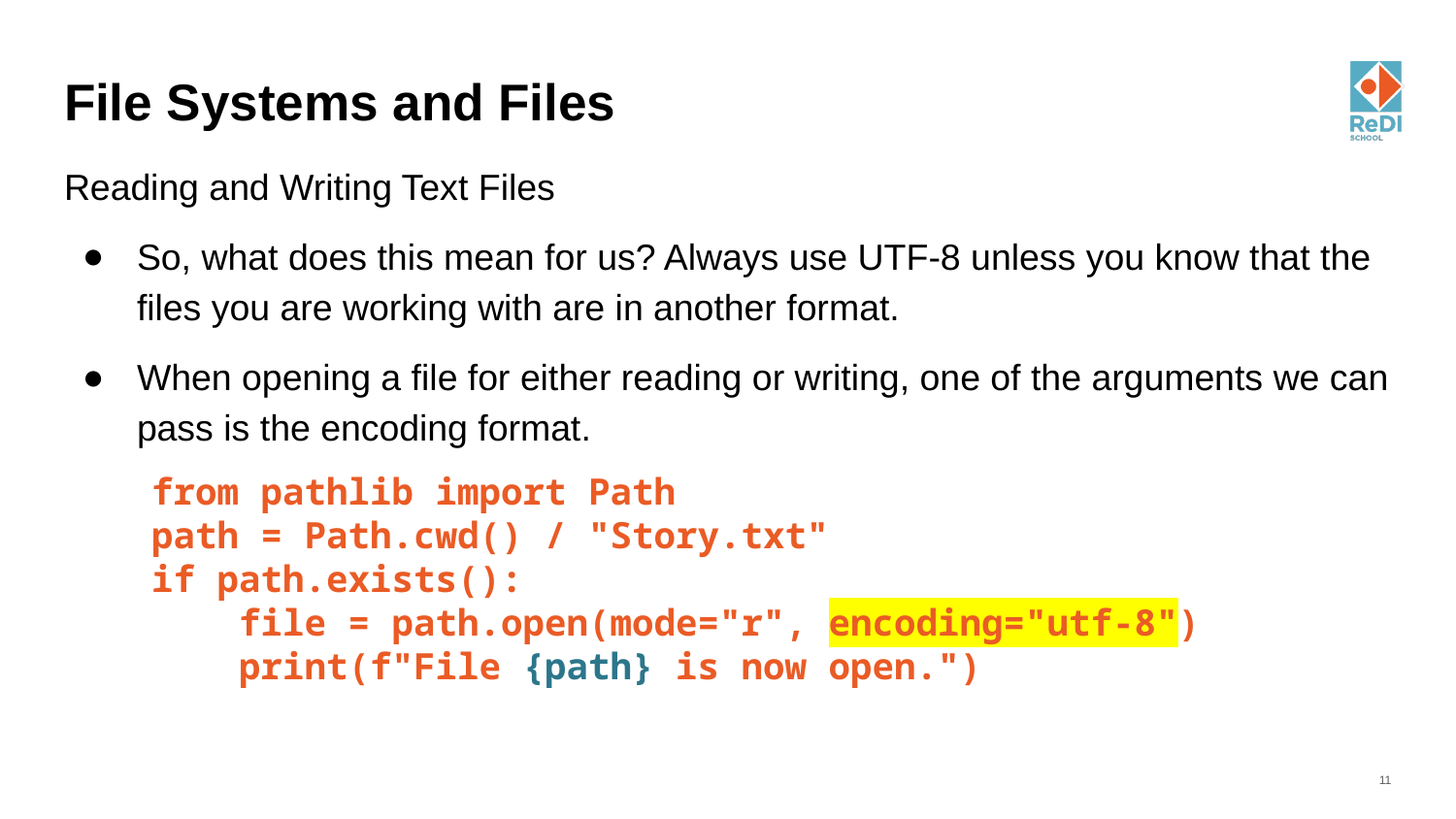

# File Systems and Files
Reading and Writing Text Files
So, what does this mean for us? Always use UTF-8 unless you know that the files you are working with are in another format.
When opening a file for either reading or writing, one of the arguments we can pass is the encoding format.
    from pathlib import Path
    path = Path.cwd() / "Story.txt"
    if path.exists():
        file = path.open(mode="r", encoding="utf-8")
        print(f"File {path} is now open.")
11